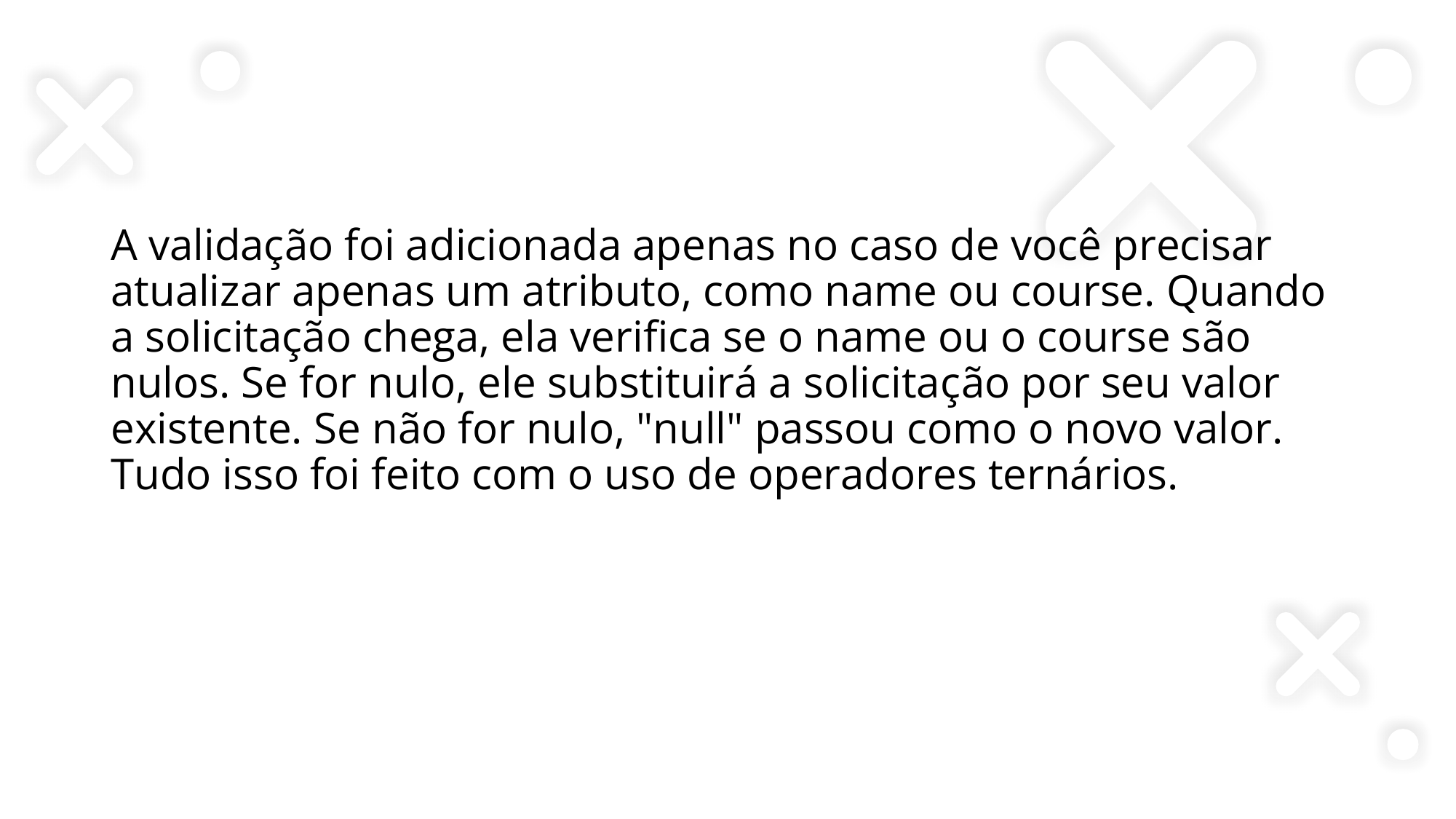

A validação foi adicionada apenas no caso de você precisar atualizar apenas um atributo, como name ou course. Quando a solicitação chega, ela verifica se o name ou o course são nulos. Se for nulo, ele substituirá a solicitação por seu valor existente. Se não for nulo, "null" passou como o novo valor. Tudo isso foi feito com o uso de operadores ternários.